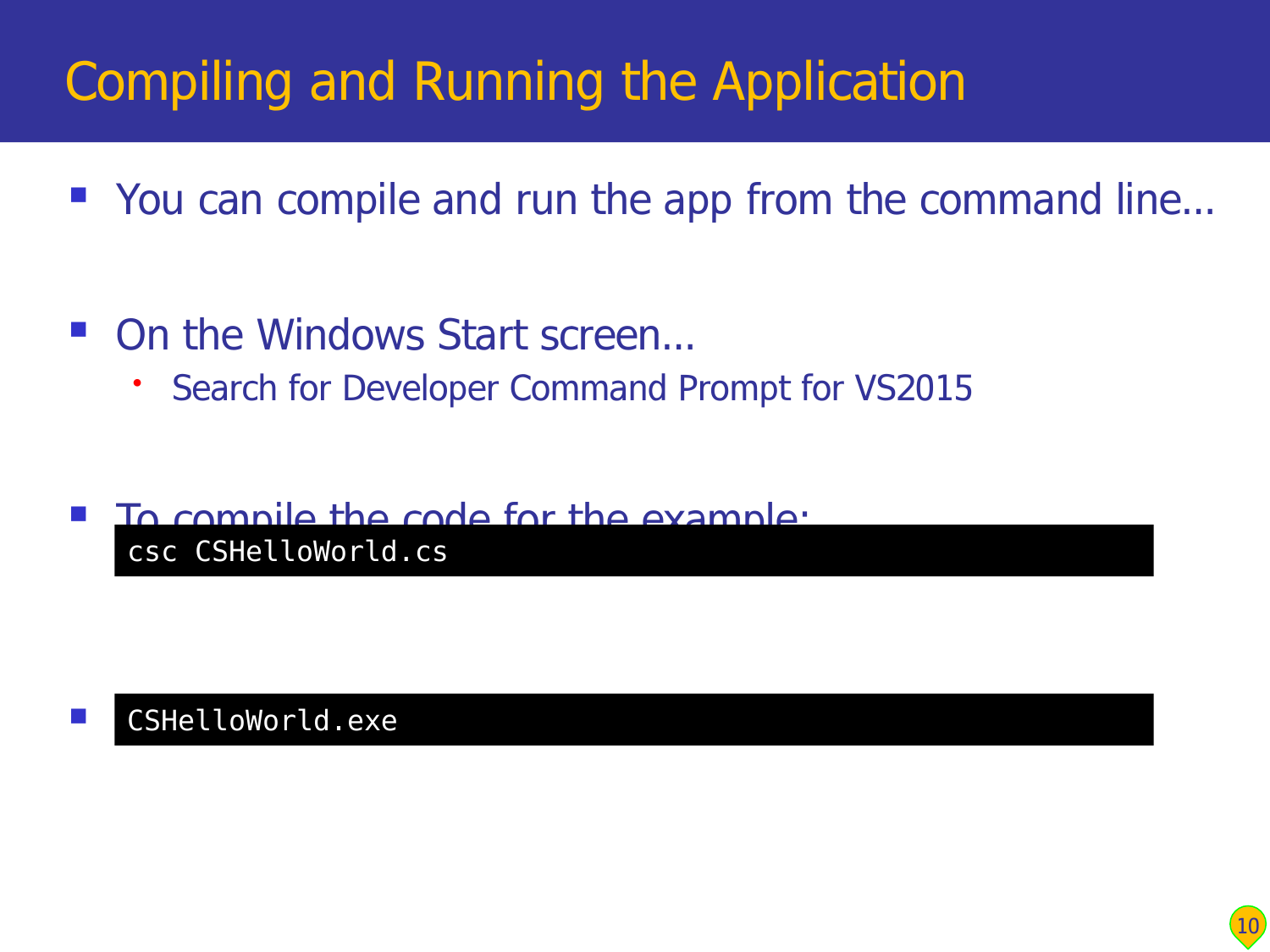

# Compiling and Running the Application
You can compile and run the app from the command line…

On the Windows Start screen…
Search for Developer Command Prompt for VS2015

To compile the code for the example:

To run the application (runs on the CLR):
csc CSHelloWorld.cs
CSHelloWorld.exe
10